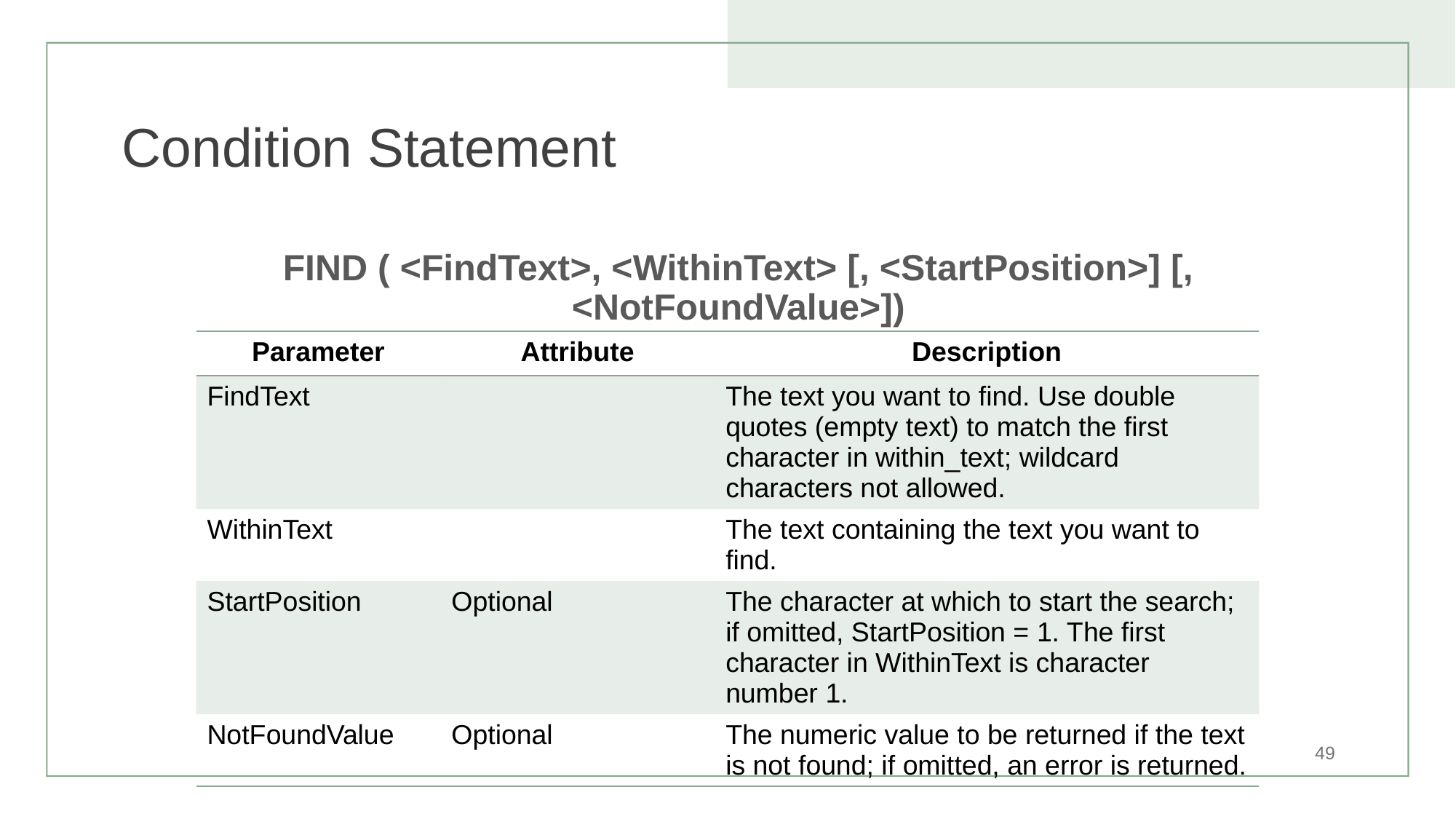

# Condition Statement
FIND ( <FindText>, <WithinText> [, <StartPosition>] [, <NotFoundValue>])
| Parameter | Attribute | Description |
| --- | --- | --- |
| FindText |  | The text you want to find. Use double quotes (empty text) to match the first character in within\_text; wildcard characters not allowed. |
| WithinText |  | The text containing the text you want to find. |
| StartPosition | Optional | The character at which to start the search; if omitted, StartPosition = 1. The first character in WithinText is character number 1. |
| NotFoundValue | Optional | The numeric value to be returned if the text is not found; if omitted, an error is returned. |
49